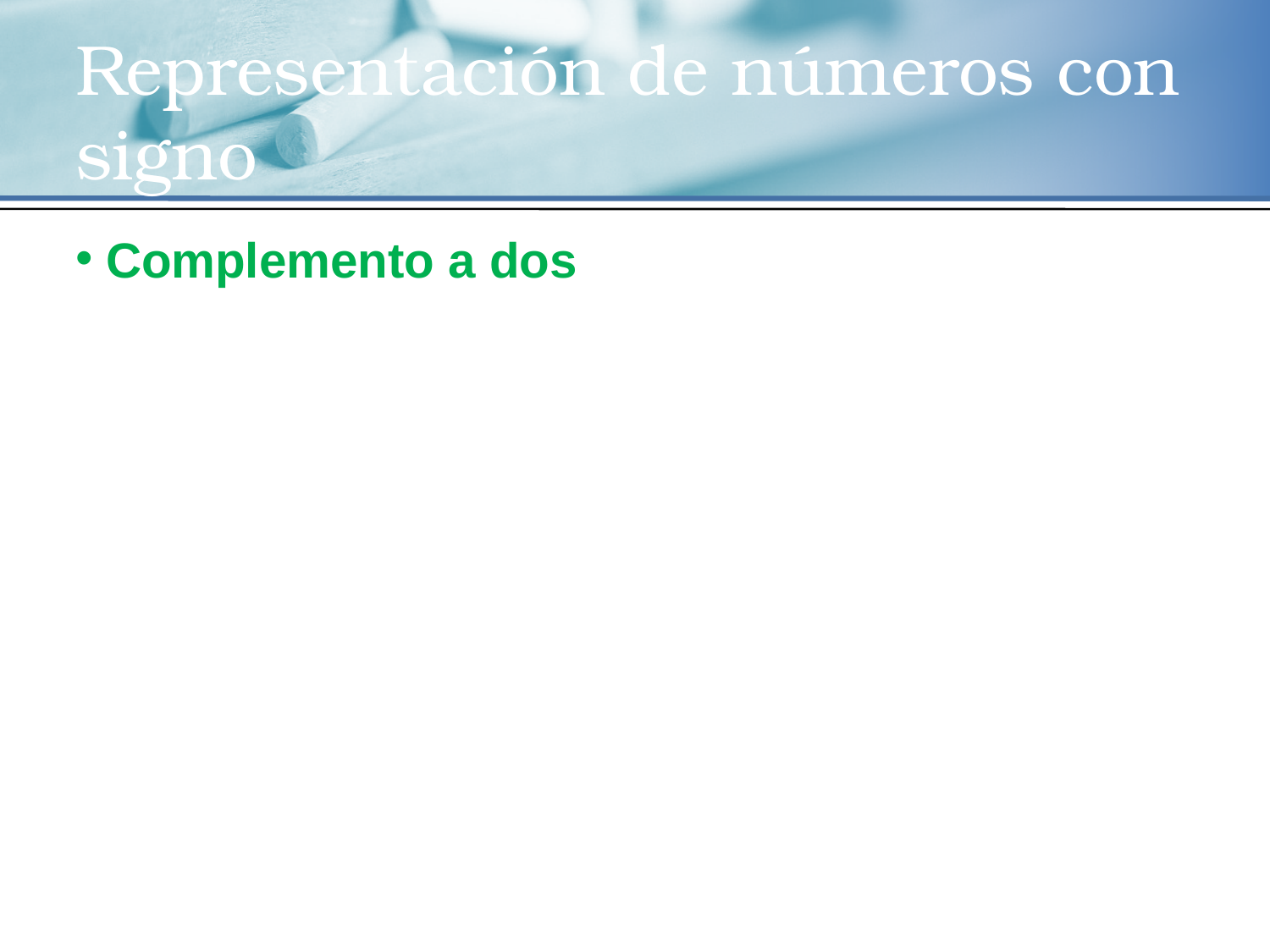

Representación de números con signo
Complemento a dos
Otro enfoque sería representar números negativos usando el complemento a la base. En el caso de los números binarios, sería el complemento a dos y la forma de obtener el complemento a dos de un número binario es mediante la obtención del complemento a uno y sumarle uno